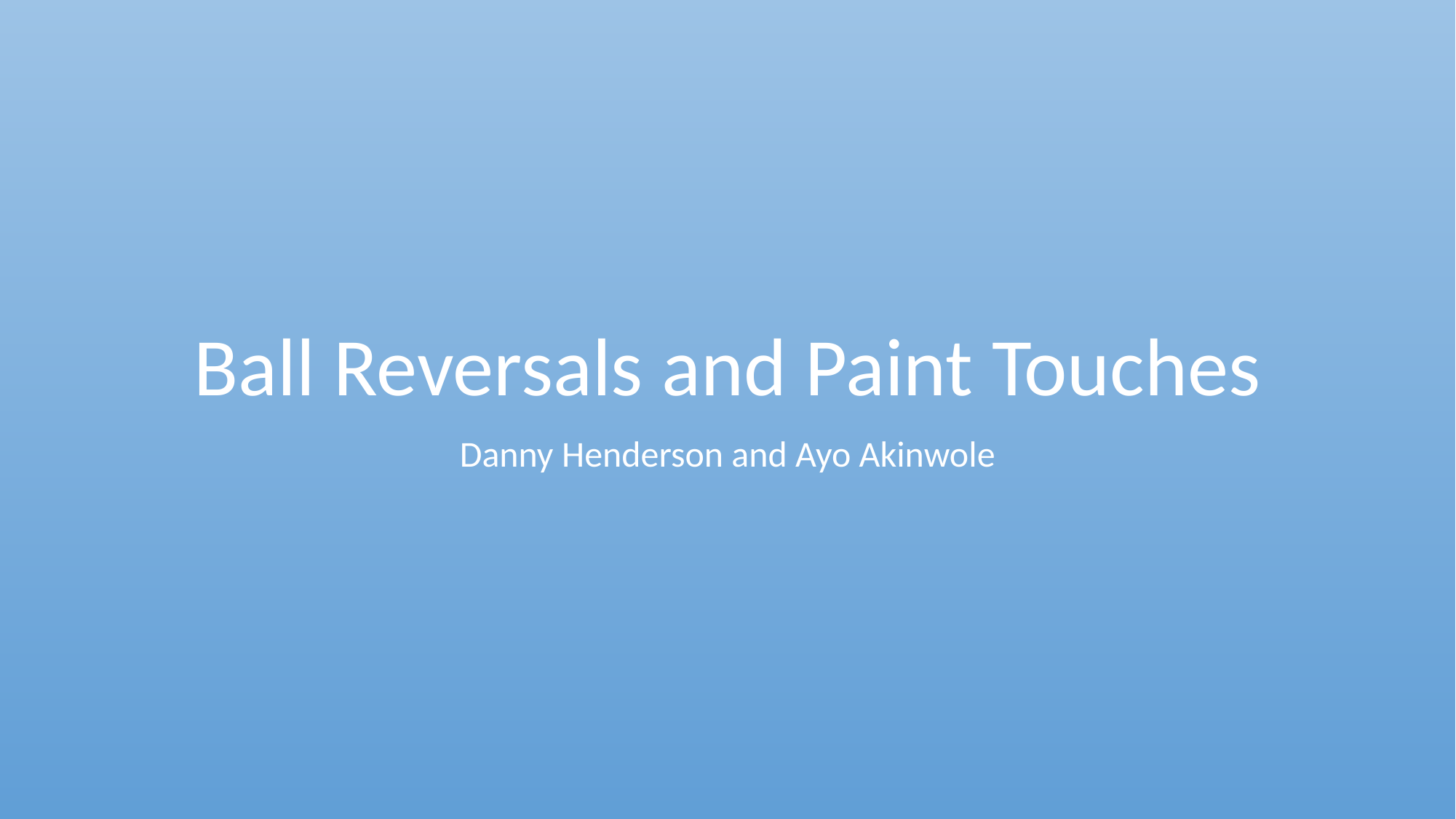

# Ball Reversals and Paint Touches
Danny Henderson and Ayo Akinwole